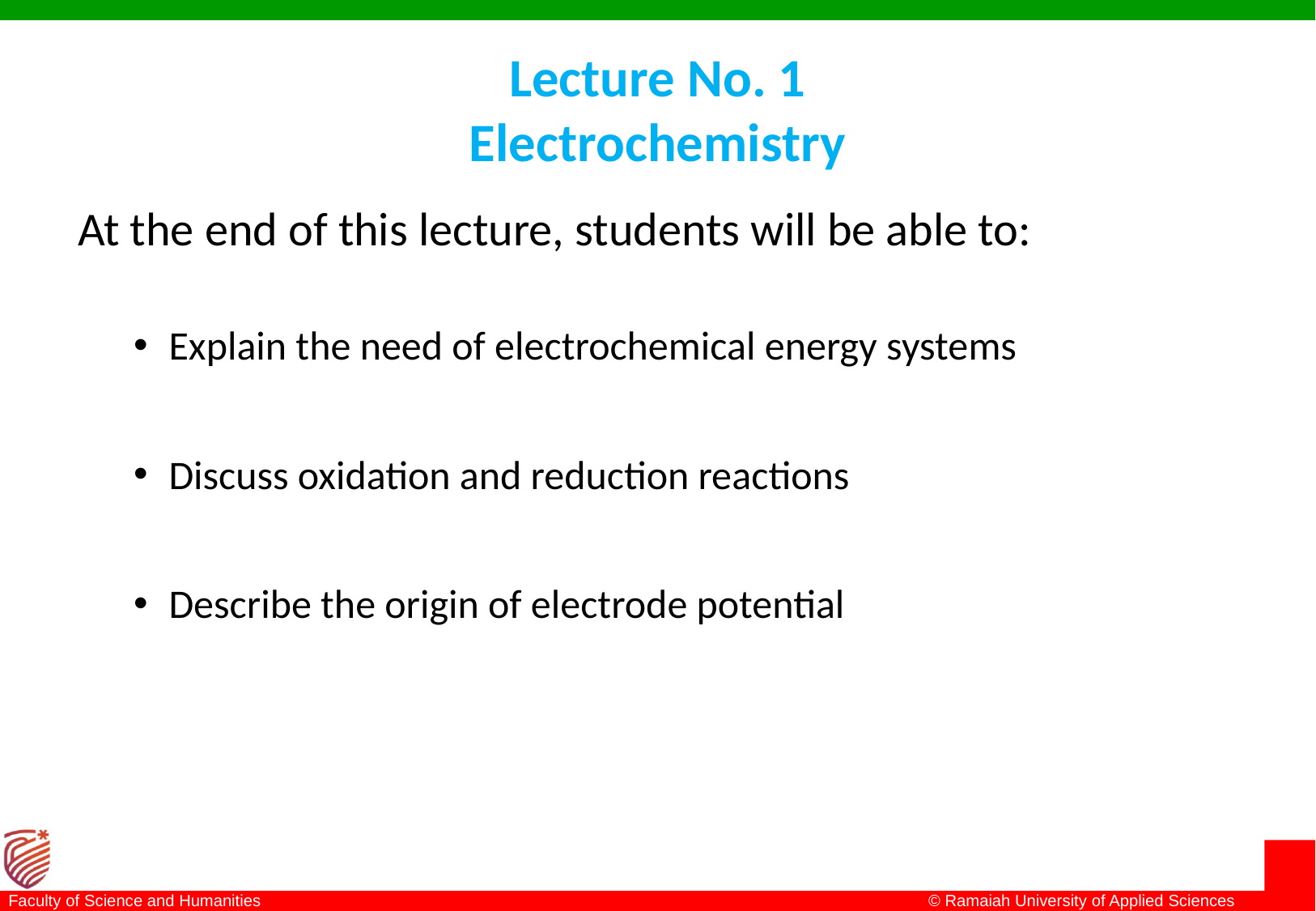

# Lecture No. 1 Electrochemistry
At the end of this lecture, students will be able to:

Explain the need of electrochemical energy systems

Discuss oxidation and reduction reactions

Describe the origin of electrode potential